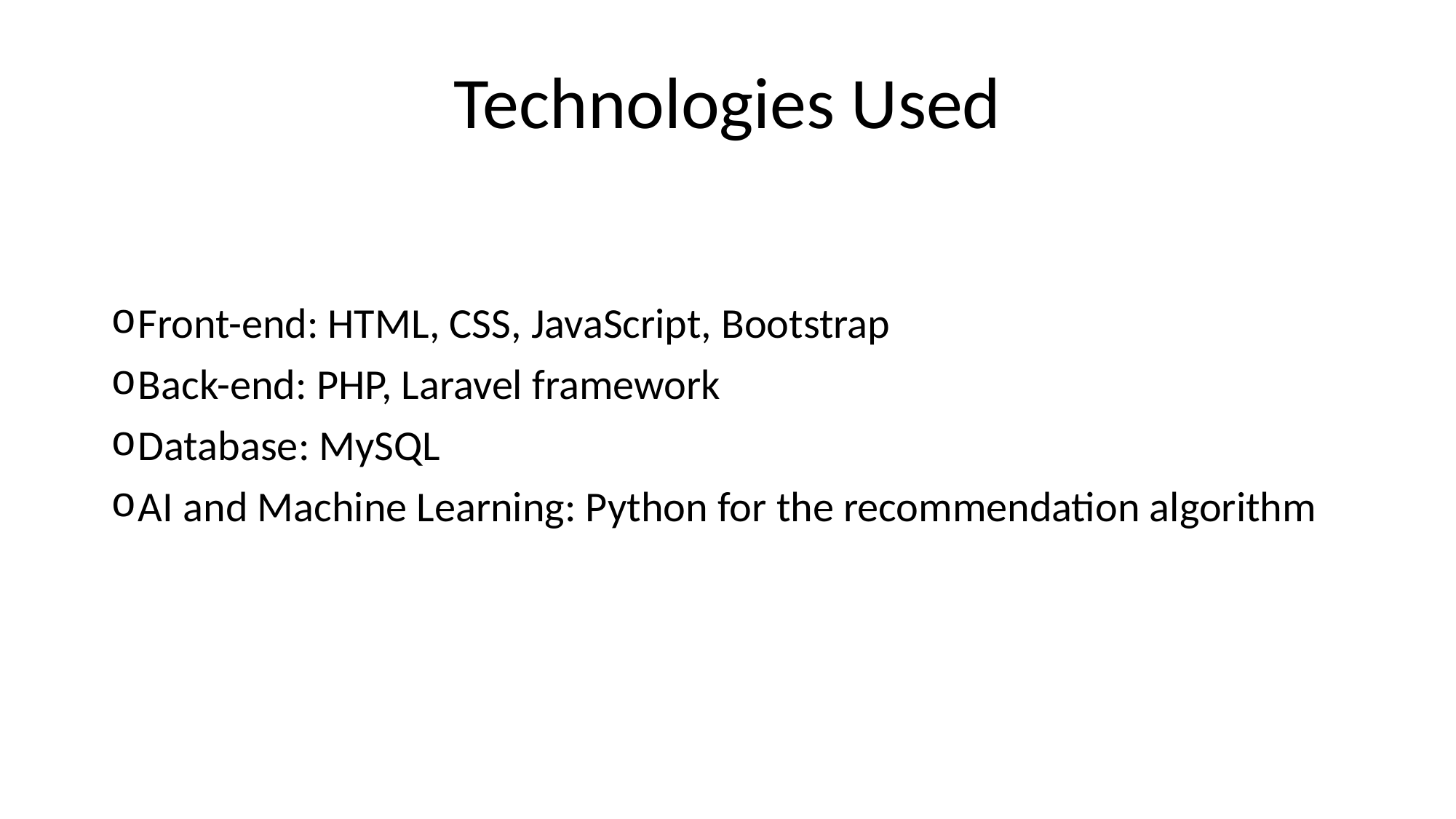

# Technologies Used
Front-end: HTML, CSS, JavaScript, Bootstrap
Back-end: PHP, Laravel framework
Database: MySQL
AI and Machine Learning: Python for the recommendation algorithm